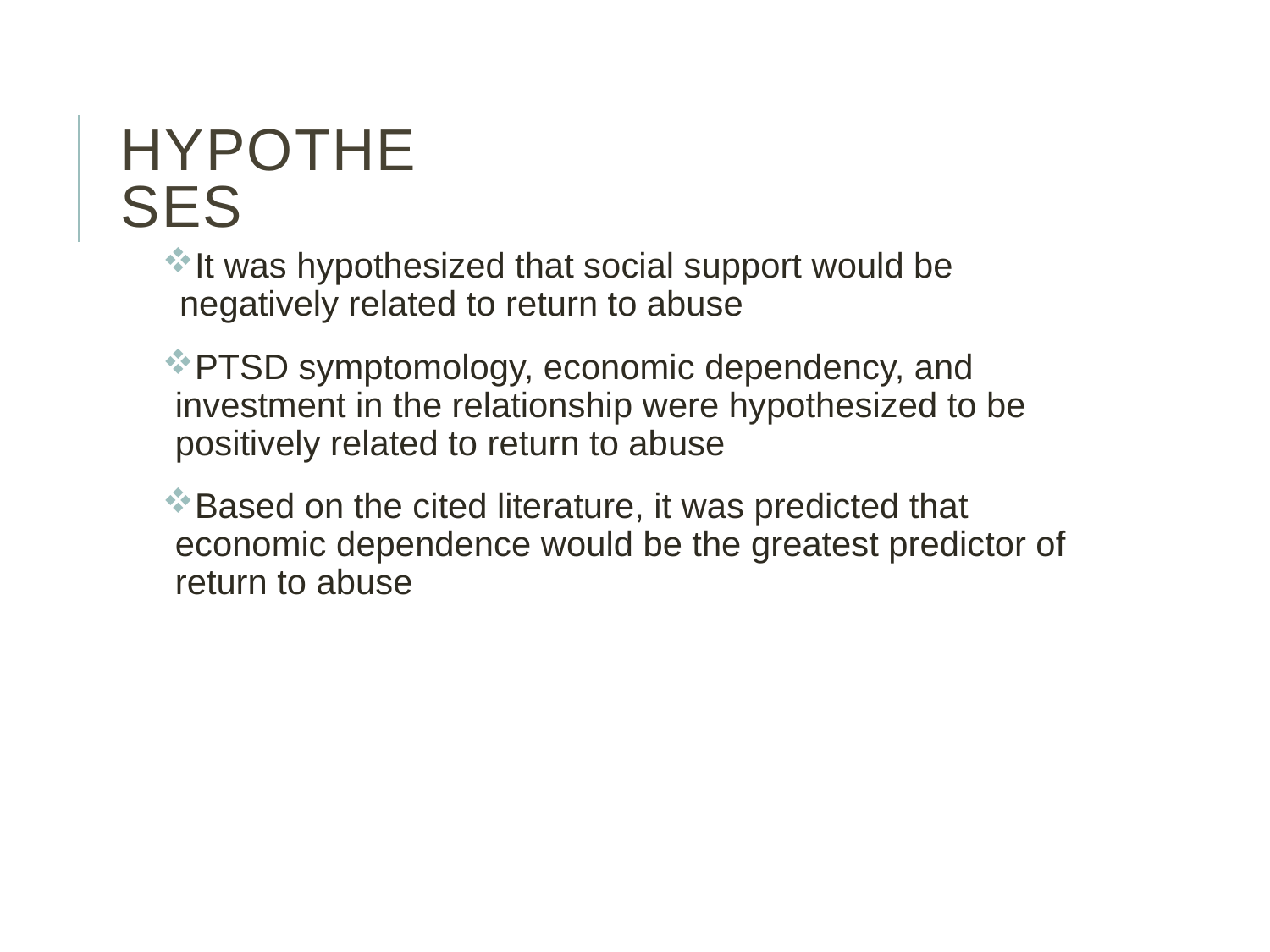

# Hypotheses
It was hypothesized that social support would be negatively related to return to abuse
PTSD symptomology, economic dependency, and investment in the relationship were hypothesized to be positively related to return to abuse
Based on the cited literature, it was predicted that economic dependence would be the greatest predictor of return to abuse